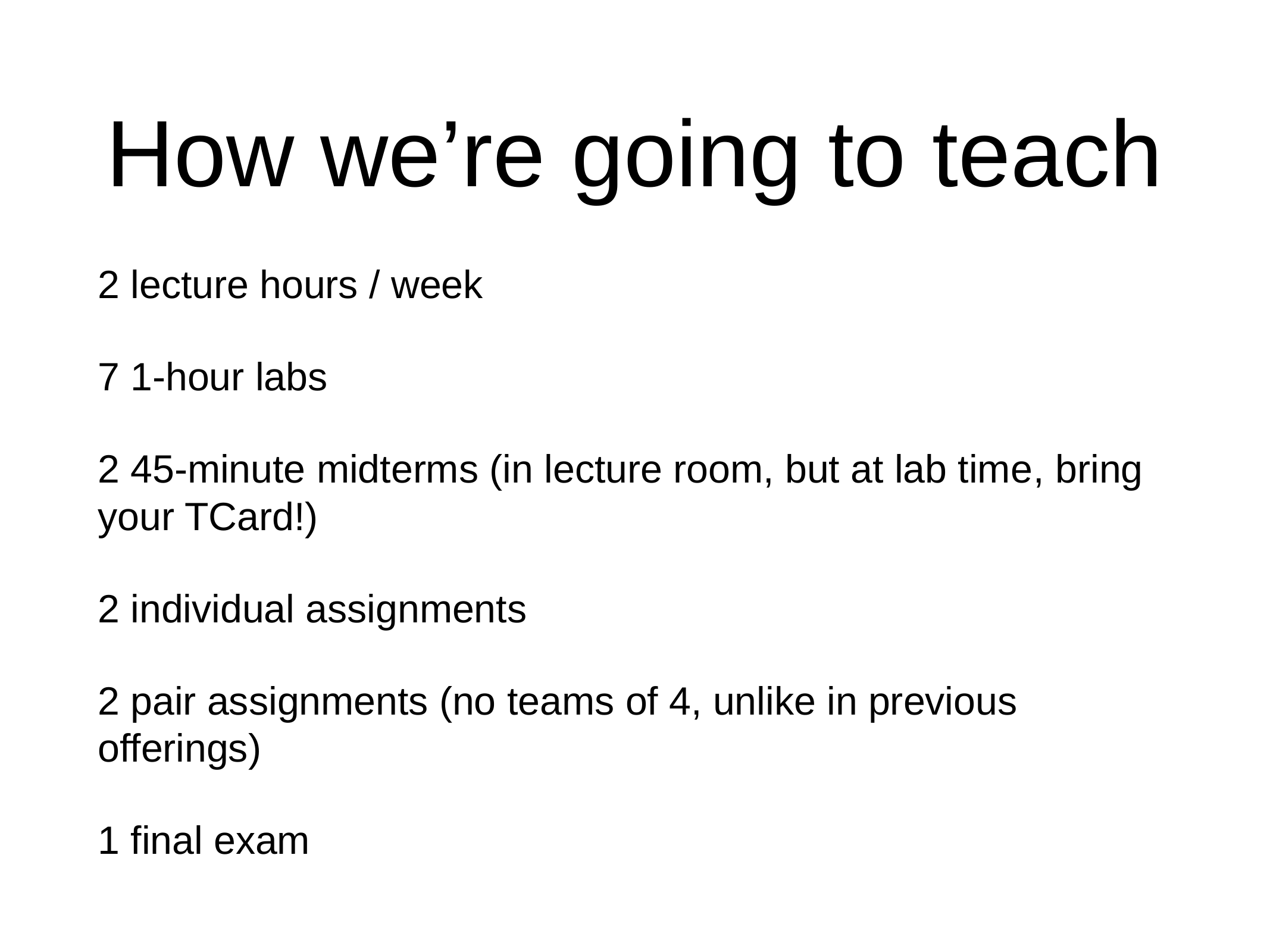

# How we’re going to teach
2 lecture hours / week
7 1-hour labs
2 45-minute midterms (in lecture room, but at lab time, bring your TCard!)
2 individual assignments
2 pair assignments (no teams of 4, unlike in previous offerings)
1 final exam